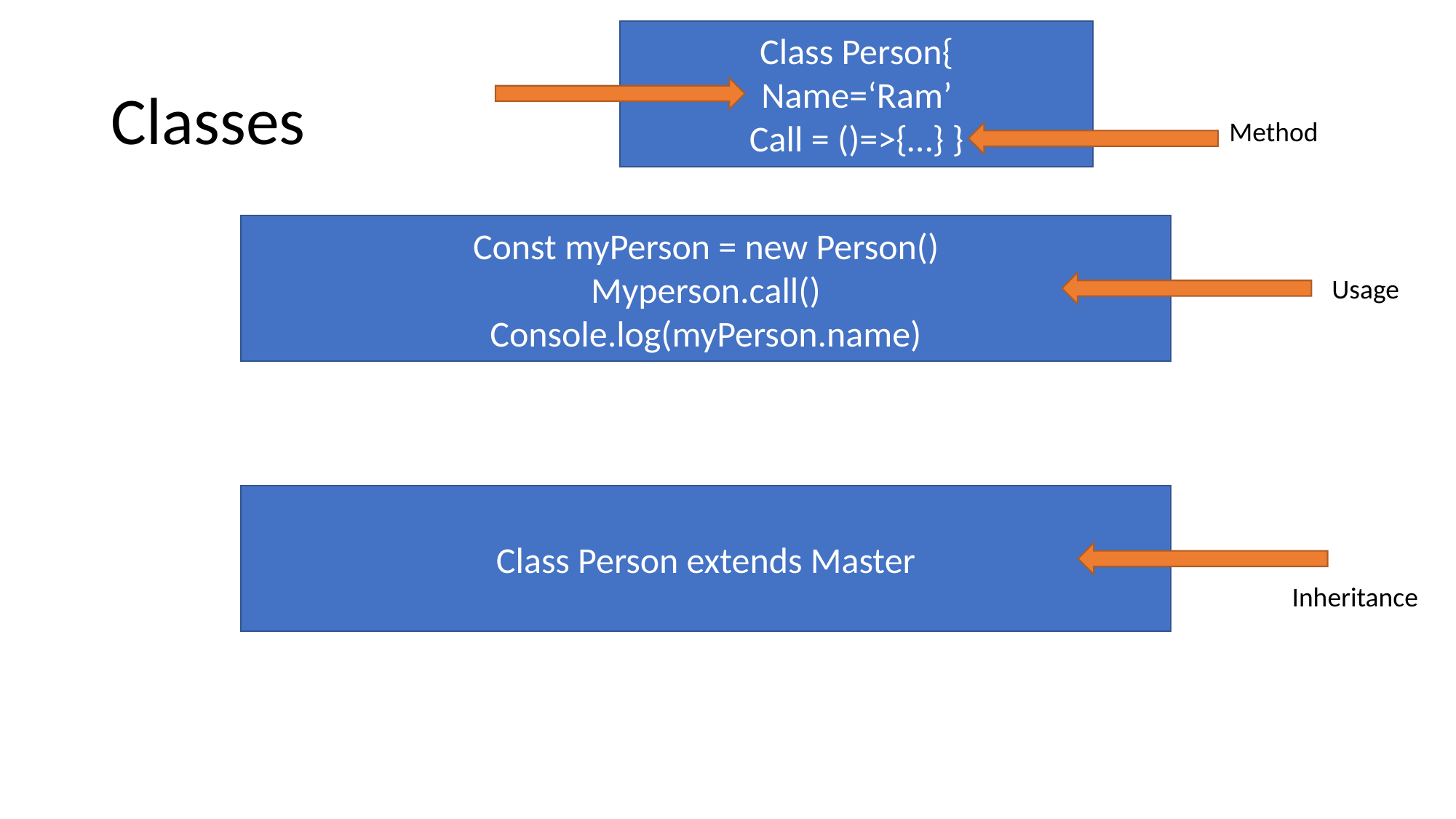

Class Person{
Name=‘Ram’
Call = ()=>{…} }
# Classes

Method

Const myPerson = new Person()
Myperson.call()
Console.log(myPerson.name)
Usage

Class Person extends Master

Inheritance